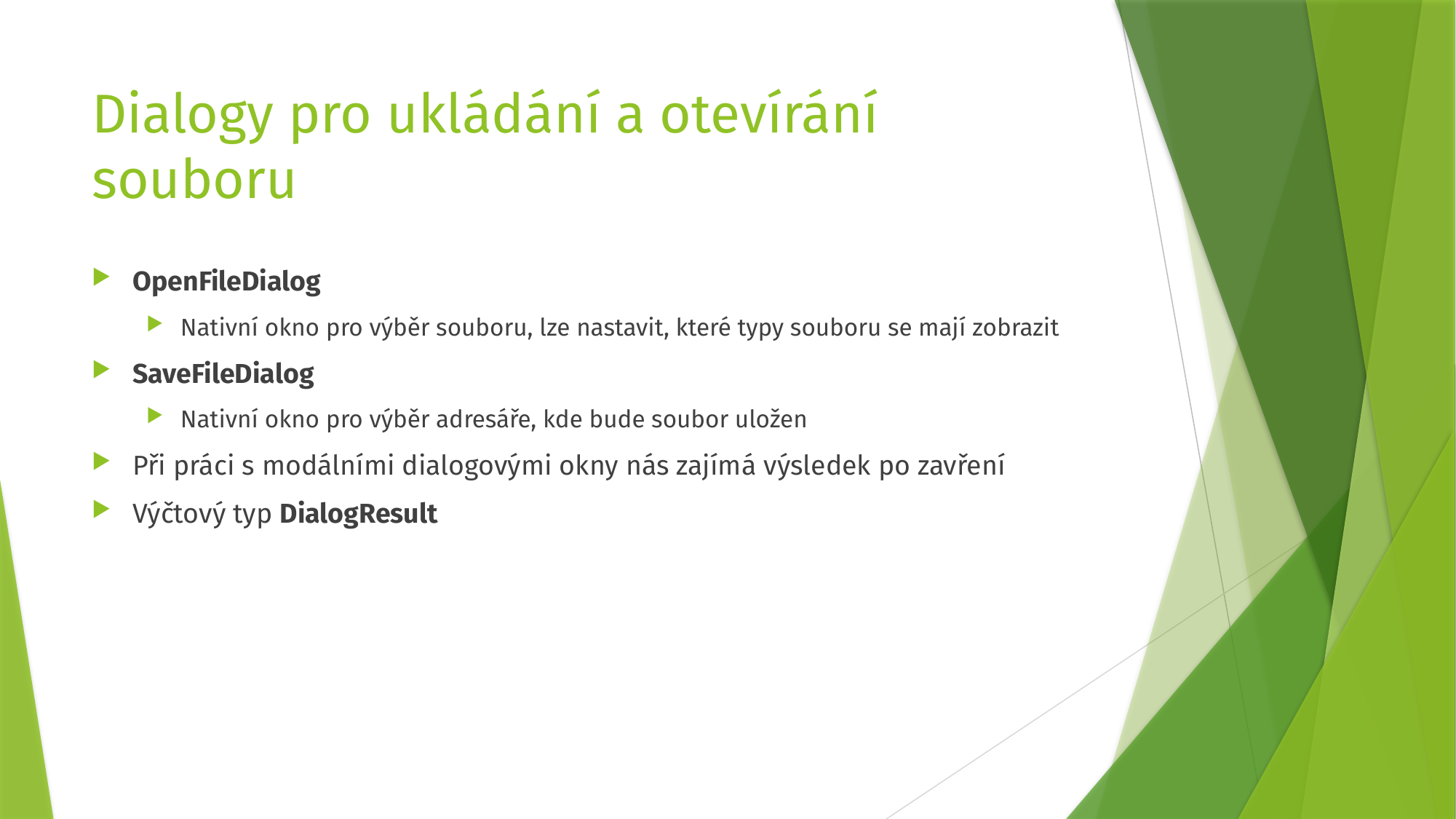

# Dialogy pro ukládání a otevírání souboru
OpenFileDialog
Nativní okno pro výběr souboru, lze nastavit, které typy souboru se mají zobrazit
SaveFileDialog
Nativní okno pro výběr adresáře, kde bude soubor uložen
Při práci s modálními dialogovými okny nás zajímá výsledek po zavření
Výčtový typ DialogResult